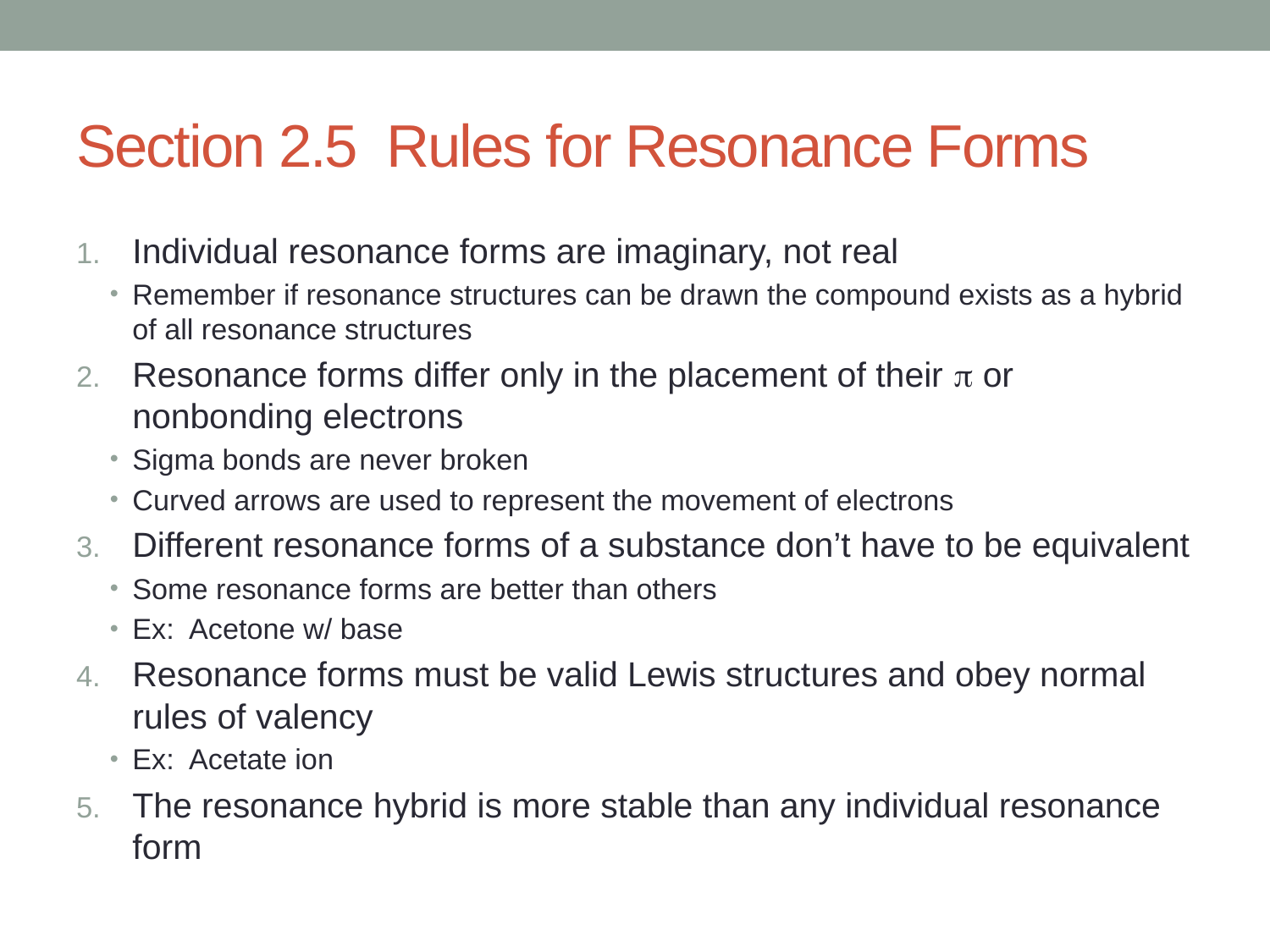

# Section 2.5  Rules for Resonance Forms
Individual resonance forms are imaginary, not real
Remember if resonance structures can be drawn the compound exists as a hybrid of all resonance structures
Resonance forms differ only in the placement of their π or nonbonding electrons
Sigma bonds are never broken
Curved arrows are used to represent the movement of electrons
Different resonance forms of a substance don’t have to be equivalent
Some resonance forms are better than others
Ex:  Acetone w/ base
Resonance forms must be valid Lewis structures and obey normal rules of valency
Ex:  Acetate ion
The resonance hybrid is more stable than any individual resonance form